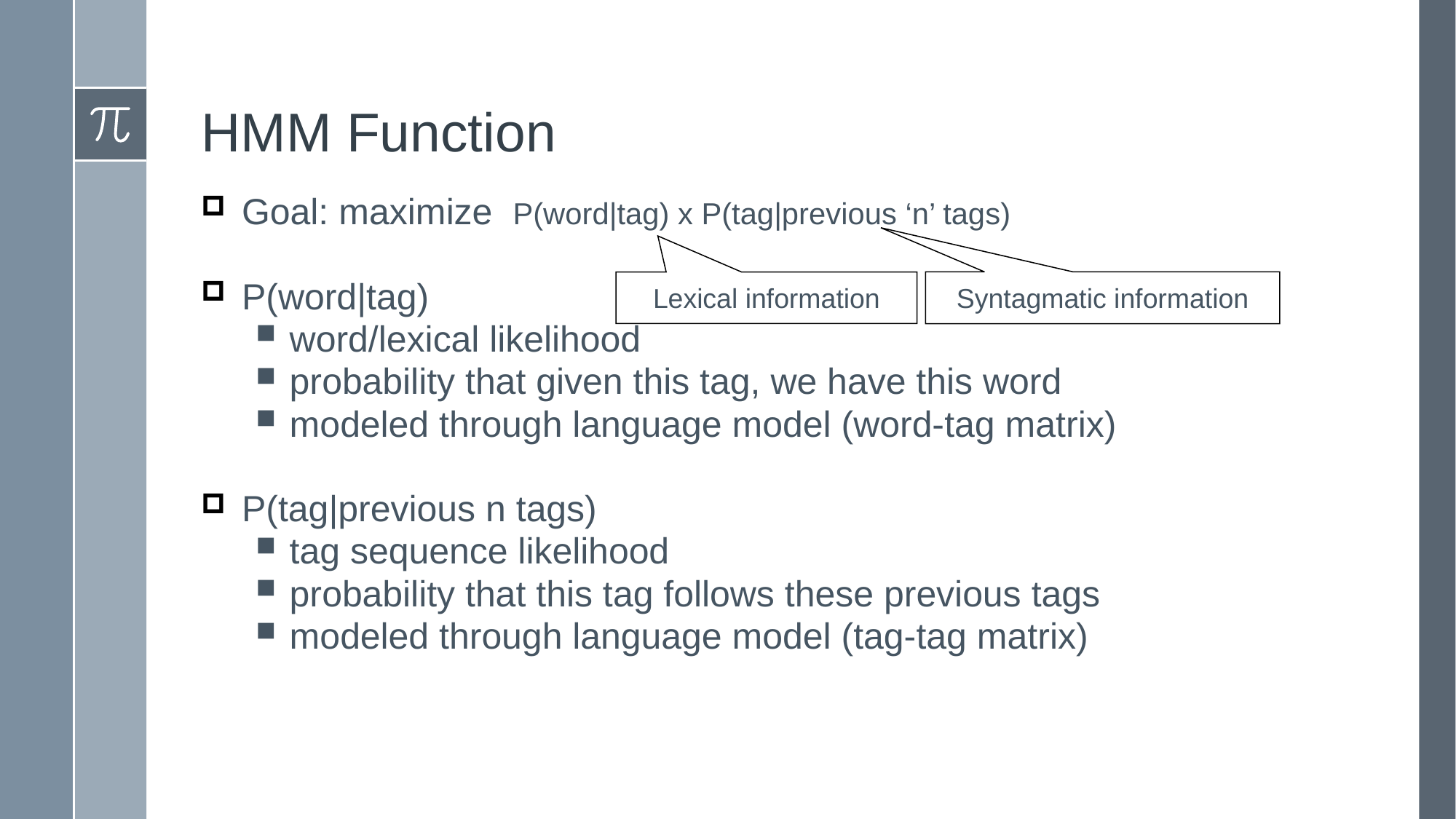

# HMM Function
Goal: maximize  P(word|tag) x P(tag|previous ‘n’ tags)

P(word|tag)
word/lexical likelihood
probability that given this tag, we have this word
modeled through language model (word-tag matrix)‏

P(tag|previous n tags)‏
tag sequence likelihood
probability that this tag follows these previous tags
modeled through language model (tag-tag matrix)‏

Lexical information
Syntagmatic information